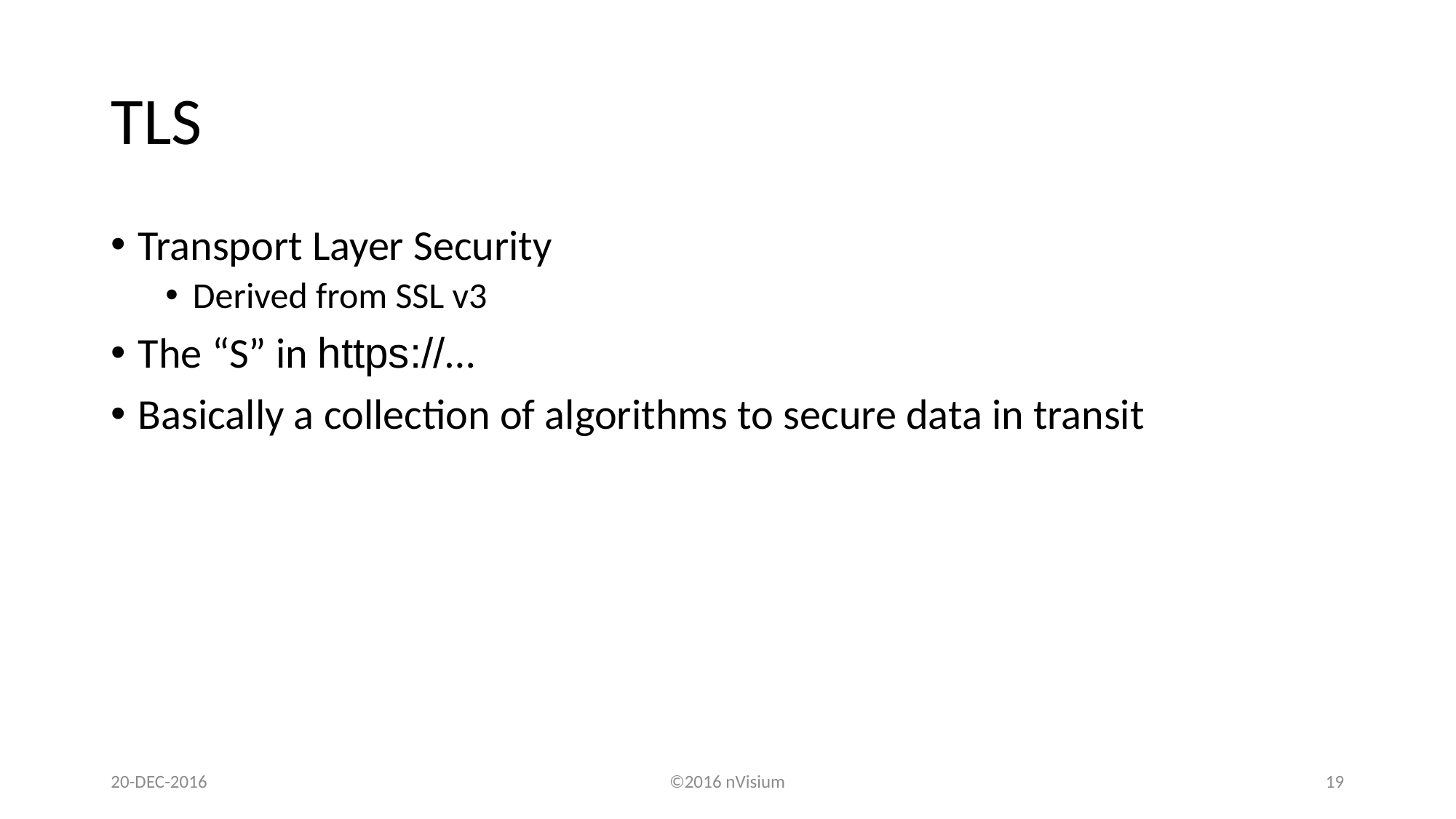

# TLS
Transport Layer Security
Derived from SSL v3
The “S” in https://…
Basically a collection of algorithms to secure data in transit
20-DEC-2016
©2016 nVisium
19